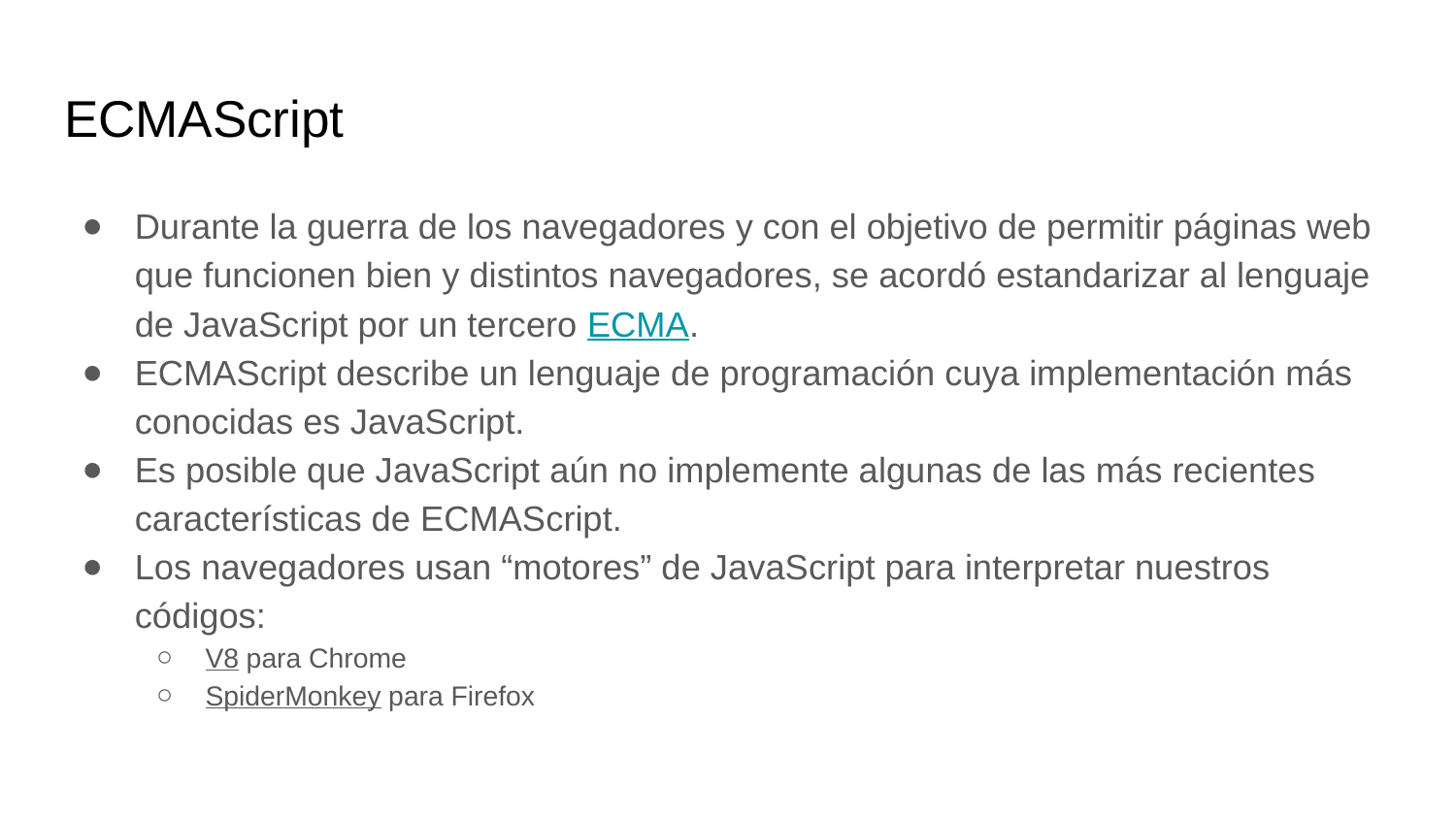

# ECMAScript
Durante la guerra de los navegadores y con el objetivo de permitir páginas web que funcionen bien y distintos navegadores, se acordó estandarizar al lenguaje de JavaScript por un tercero ECMA.
ECMAScript describe un lenguaje de programación cuya implementación más conocidas es JavaScript.
Es posible que JavaScript aún no implemente algunas de las más recientes características de ECMAScript.
Los navegadores usan “motores” de JavaScript para interpretar nuestros códigos:
V8 para Chrome
SpiderMonkey para Firefox